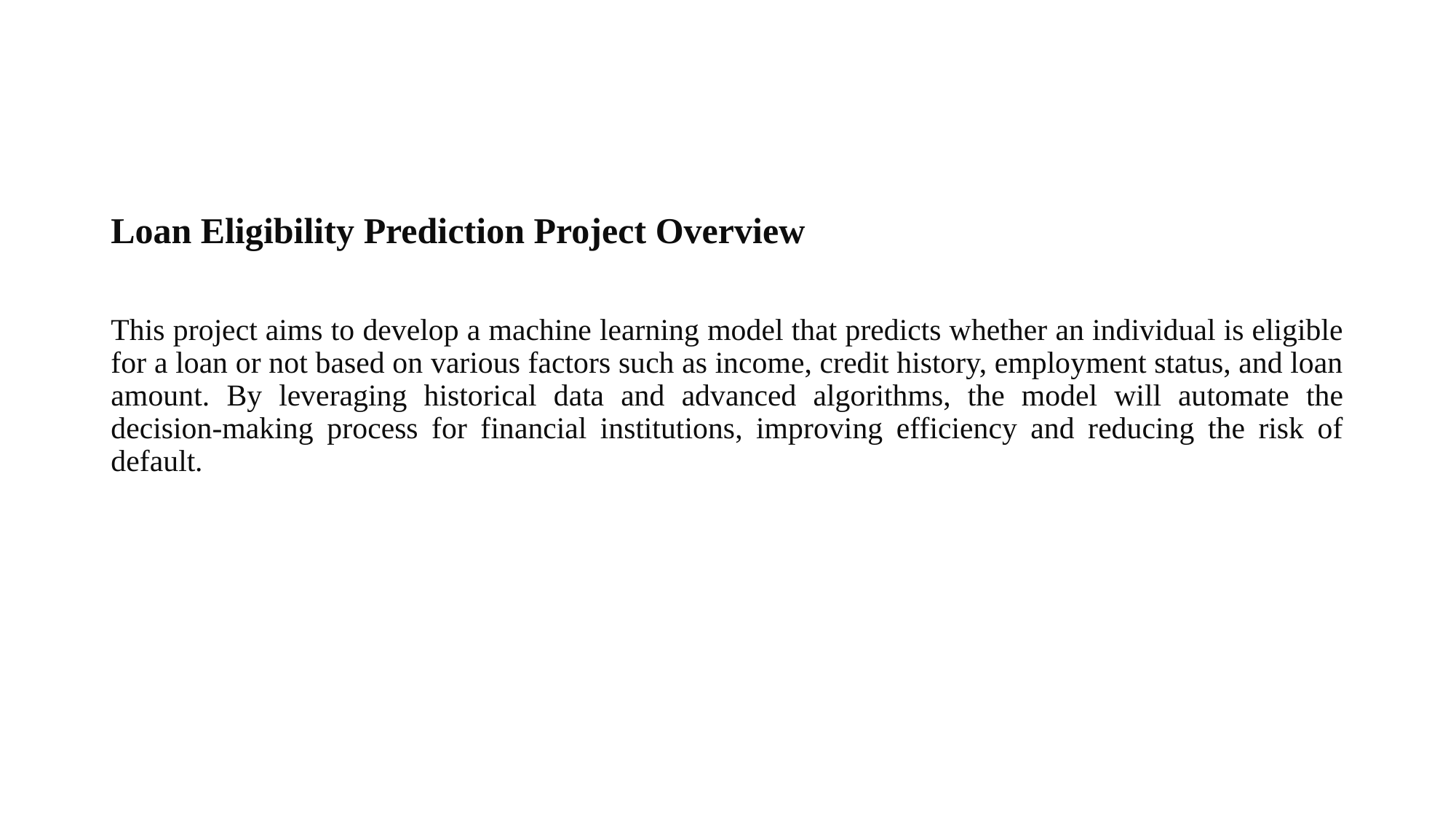

Loan Eligibility Prediction Project Overview

This project aims to develop a machine learning model that predicts whether an individual is eligible for a loan or not based on various factors such as income, credit history, employment status, and loan amount. By leveraging historical data and advanced algorithms, the model will automate the decision-making process for financial institutions, improving efficiency and reducing the risk of default.